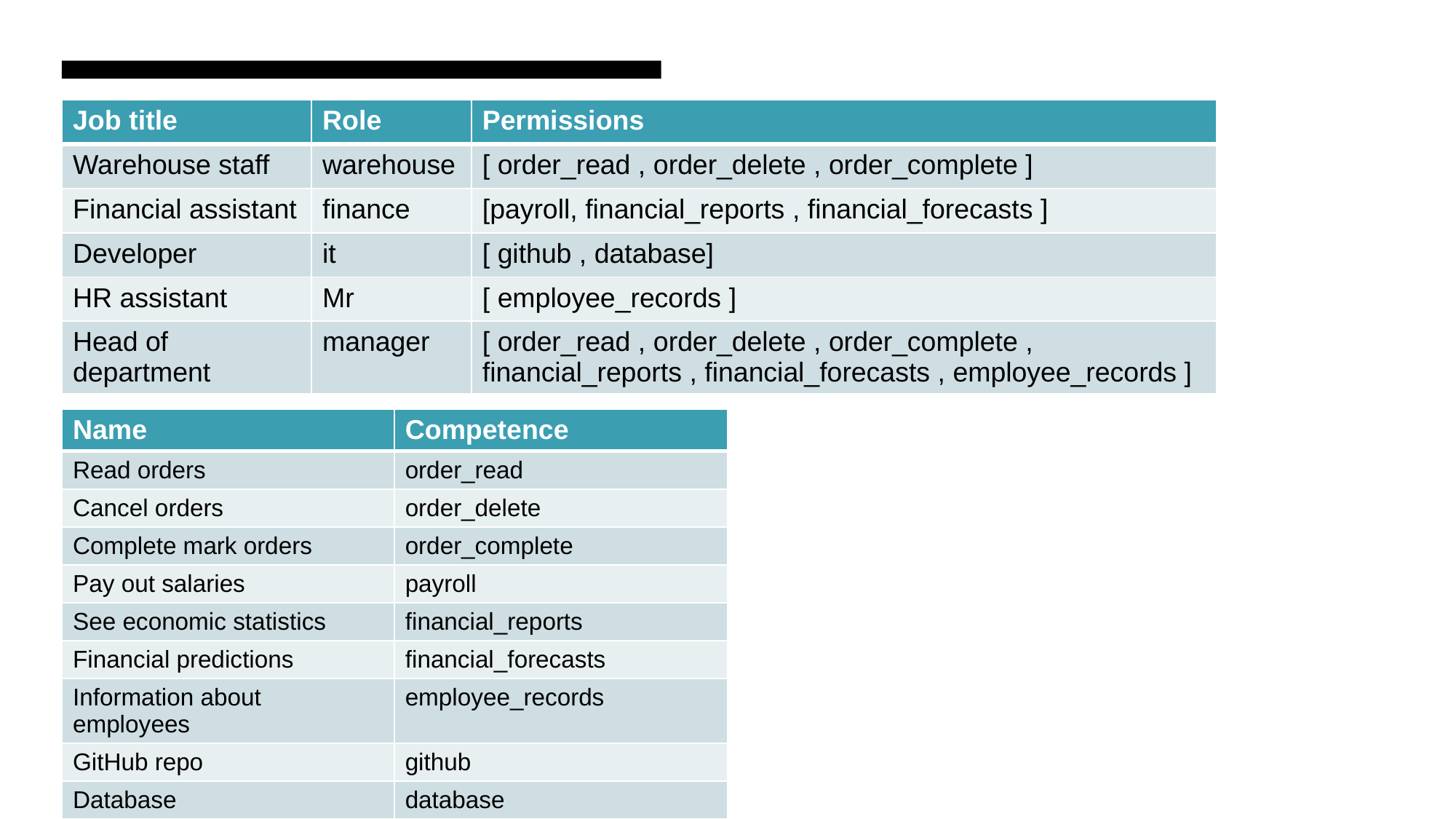

| Job title | Role | Permissions |
| --- | --- | --- |
| Warehouse staff | warehouse | [ order\_read , order\_delete , order\_complete ] |
| Financial assistant | finance | [payroll, financial\_reports , financial\_forecasts ] |
| Developer | it | [ github , database] |
| HR assistant | Mr | [ employee\_records ] |
| Head of department | manager | [ order\_read , order\_delete , order\_complete , financial\_reports , financial\_forecasts , employee\_records ] |
| Name | Competence |
| --- | --- |
| Read orders | order\_read |
| Cancel orders | order\_delete |
| Complete mark orders | order\_complete |
| Pay out salaries | payroll |
| See economic statistics | financial\_reports |
| Financial predictions | financial\_forecasts |
| Information about employees | employee\_records |
| GitHub repo | github |
| Database | database |